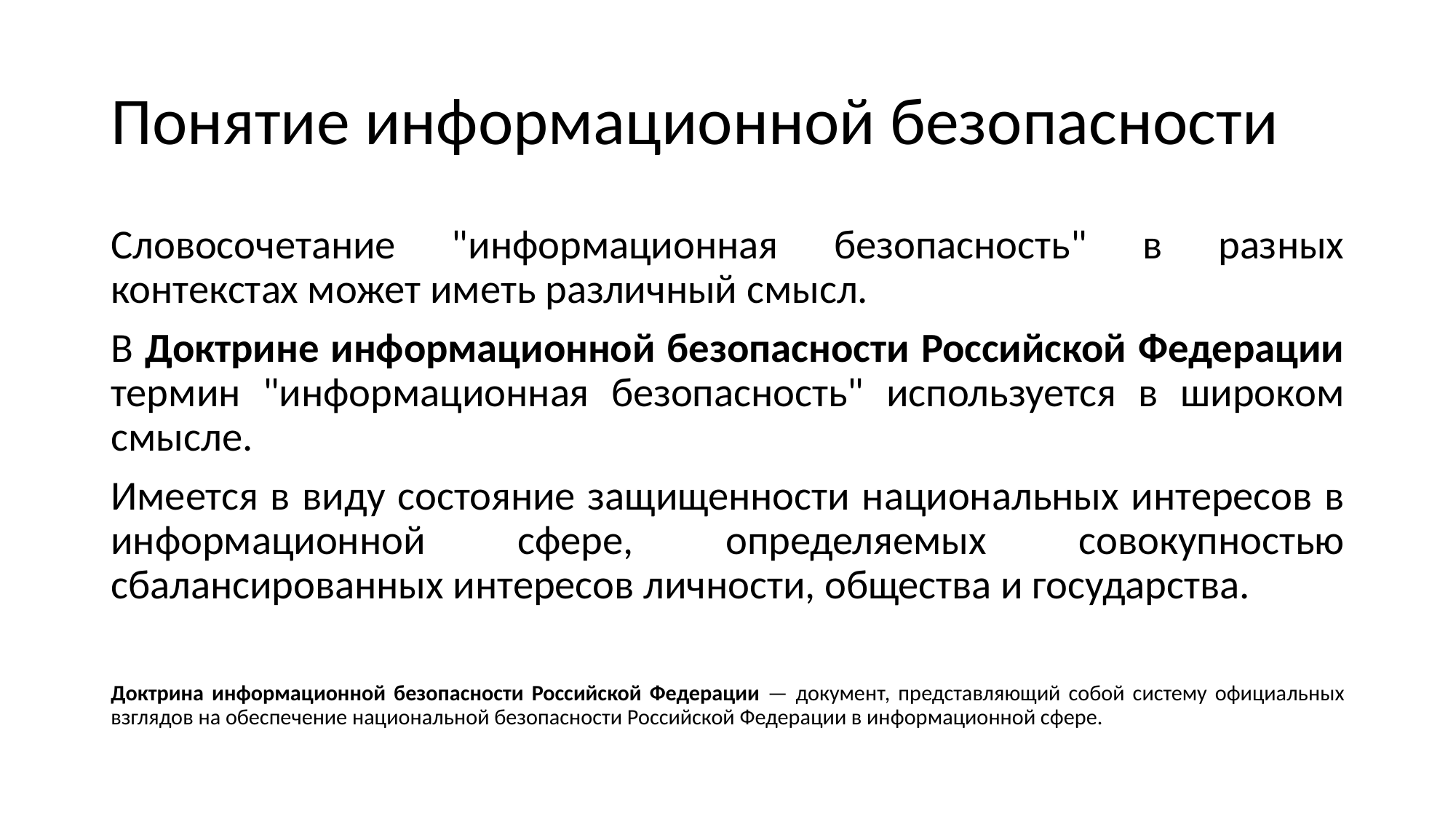

# Понятие информационной безопасности
Словосочетание "информационная безопасность" в разных контекстах может иметь различный смысл.
В Доктрине информационной безопасности Российской Федерации термин "информационная безопасность" используется в широком смысле.
Имеется в виду состояние защищенности национальных интересов в информационной сфере, определяемых совокупностью сбалансированных интересов личности, общества и государства.

Доктрина информационной безопасности Российской Федерации — документ, представляющий собой систему официальных взглядов на обеспечение национальной безопасности Российской Федерации в информационной сфере.